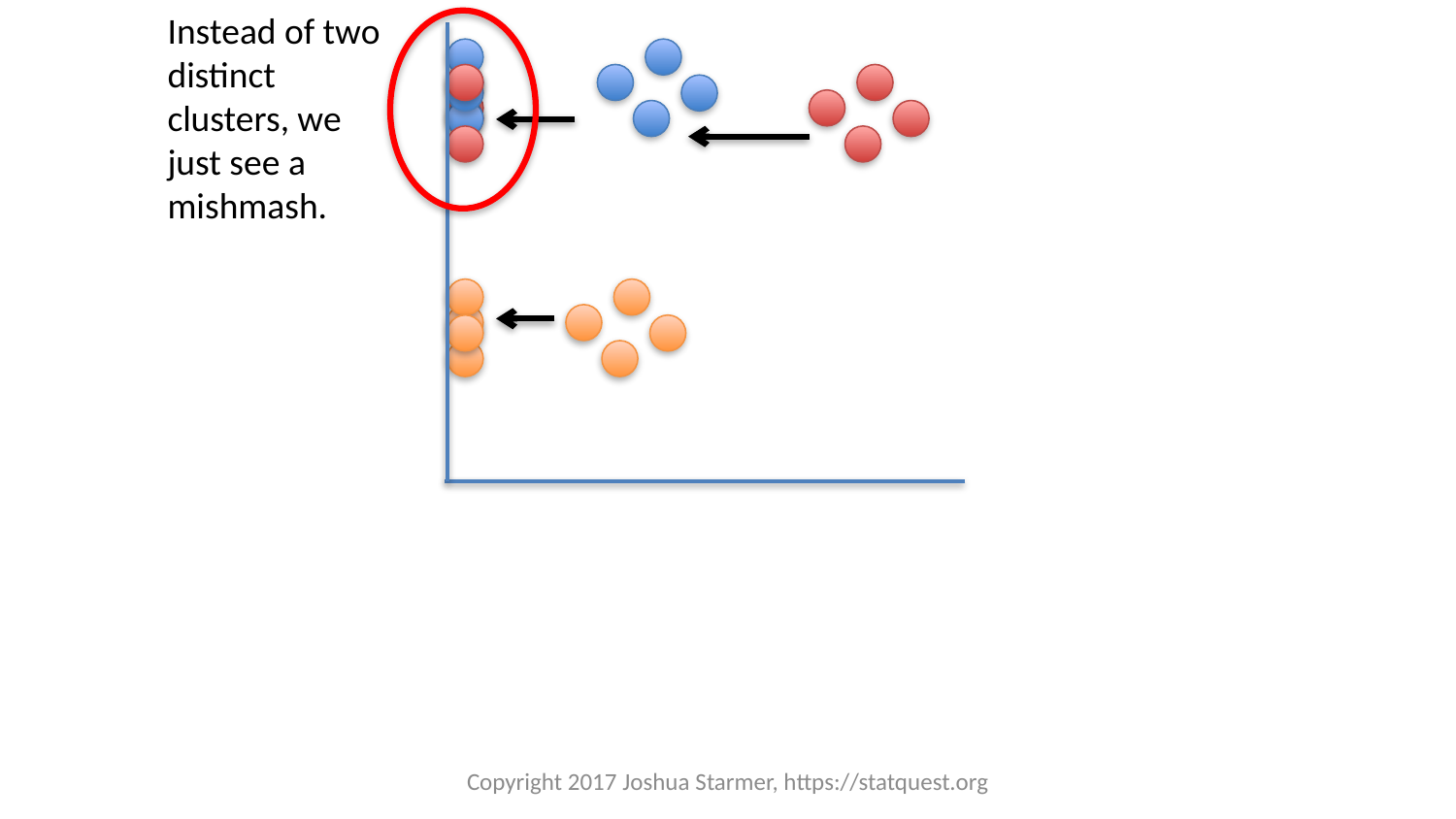

Instead of two distinct clusters, we just see a mishmash.

Copyright 2017 Joshua Starmer, https://statquest.org